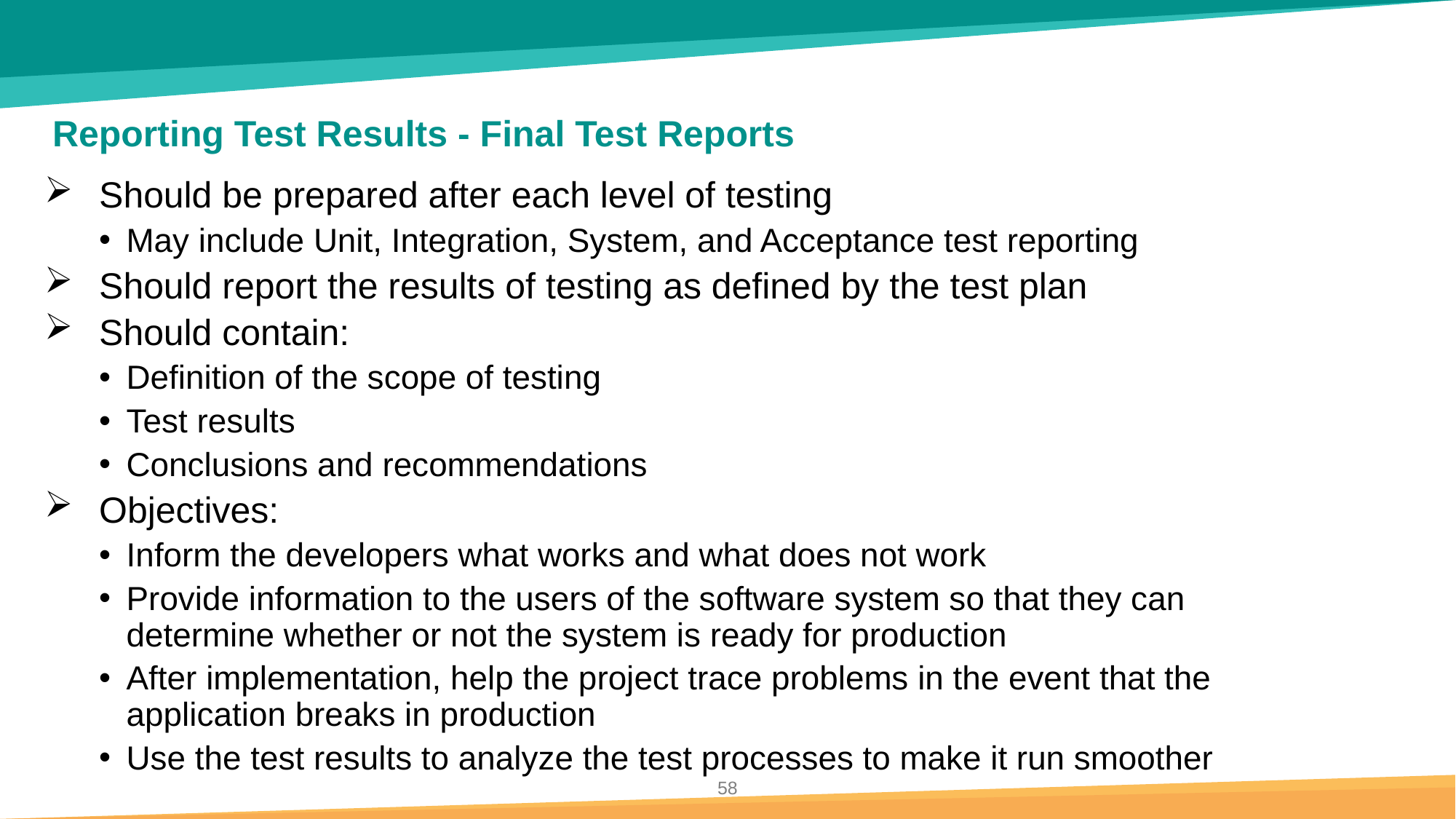

# Reporting Test Results - Final Test Reports
Should be prepared after each level of testing
May include Unit, Integration, System, and Acceptance test reporting
Should report the results of testing as defined by the test plan
Should contain:
Definition of the scope of testing
Test results
Conclusions and recommendations
Objectives:
Inform the developers what works and what does not work
Provide information to the users of the software system so that they can determine whether or not the system is ready for production
After implementation, help the project trace problems in the event that the application breaks in production
Use the test results to analyze the test processes to make it run smoother